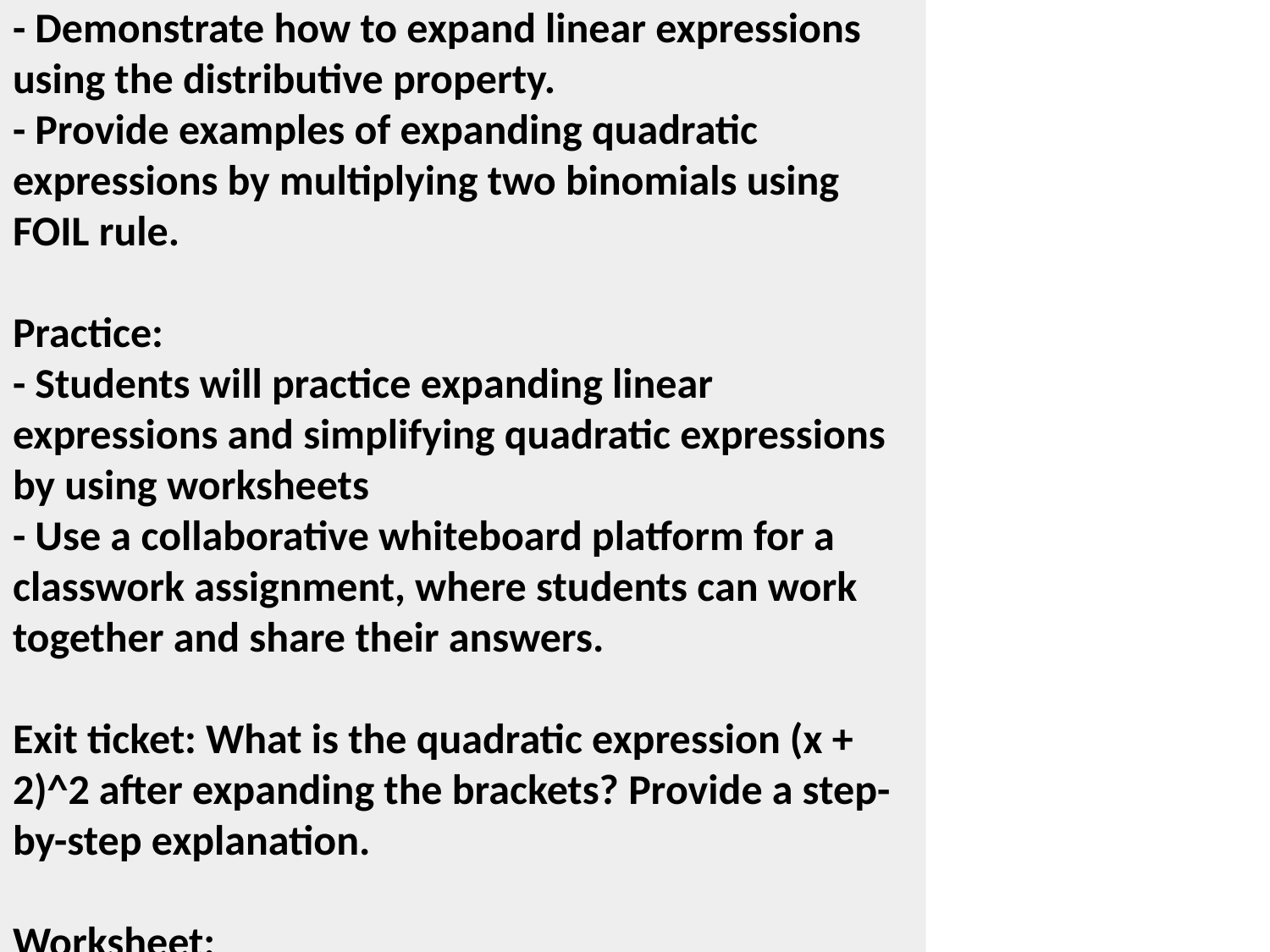

1: Introduction to Expanding Brackets and Quadratic Expressions

Objective: Students will be able to expand linear expressions and simplify quadratic expressions.

Recap activity: Distribute a worksheet with 5-10 problems from previous lessons on simplifying linear expressions.

Teaching:
- Introduce the concept of expanding brackets and show how it relates to quadratic expressions.
- Demonstrate how to expand linear expressions using the distributive property.
- Provide examples of expanding quadratic expressions by multiplying two binomials using FOIL rule.

Practice:
- Students will practice expanding linear expressions and simplifying quadratic expressions by using worksheets
- Use a collaborative whiteboard platform for a classwork assignment, where students can work together and share their answers.

Exit ticket: What is the quadratic expression (x + 2)^2 after expanding the brackets? Provide a step-by-step explanation.

Worksheet:
1. Expand the following expression: 2(x+3)
2. Simplify the following quadratic expression: x^2 + 5x + 6
3. Expand the following expression: (2x - 3)(x + 4)
4. Simplify the following quadratic expression: 4x^2 + 2x - 6
5. Expand the following expression: (5x - 1)(x - 2)